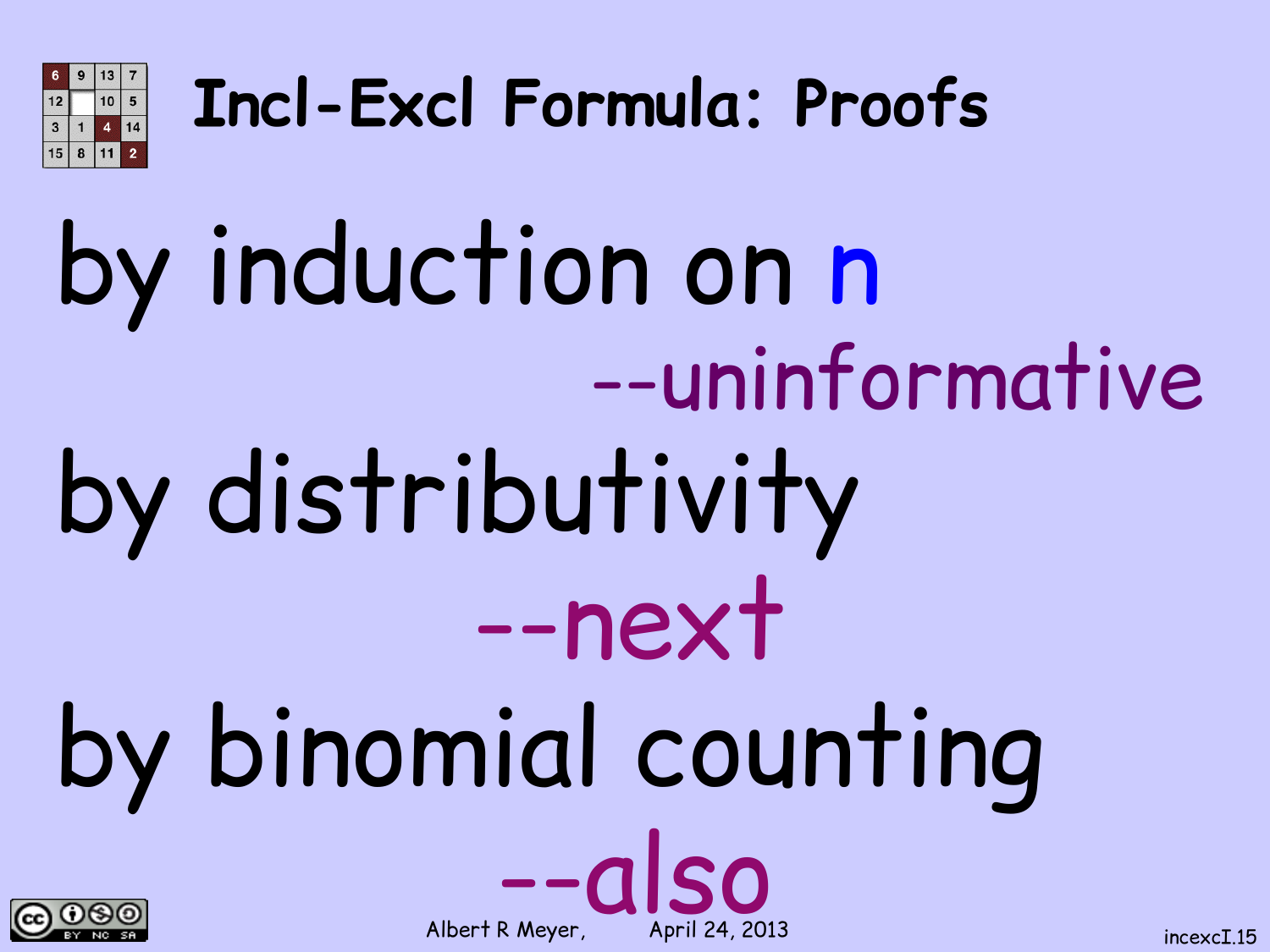

# Incl-Excl Formula: Proofs
by induction on n
--uninformative
by distributivity
--next
by binomial counting
              --also
incexcI.15